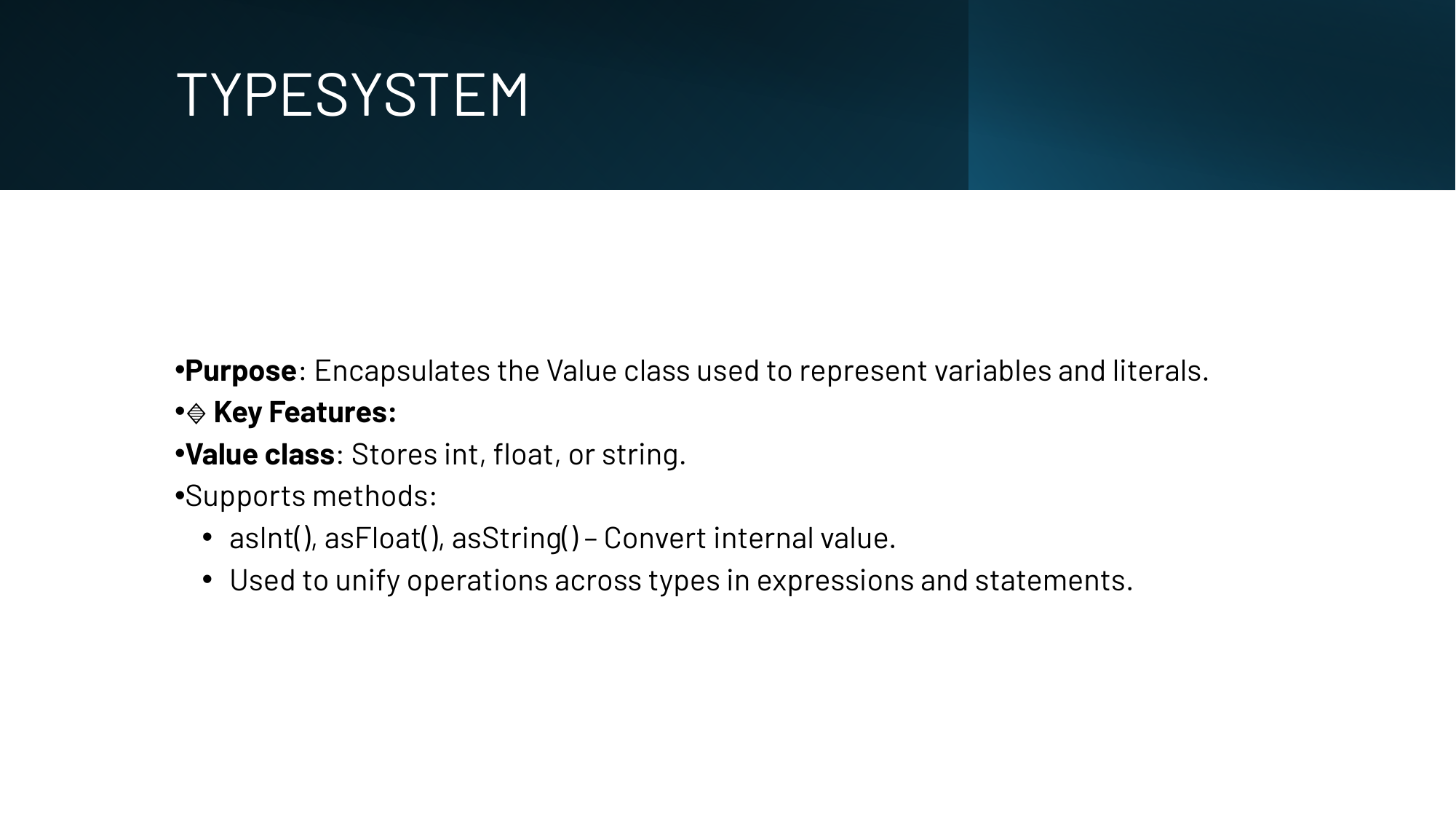

# TYPESYSTEM
Purpose: Encapsulates the Value class used to represent variables and literals.
🔹 Key Features:
Value class: Stores int, float, or string.
Supports methods:
asInt(), asFloat(), asString() – Convert internal value.
Used to unify operations across types in expressions and statements.